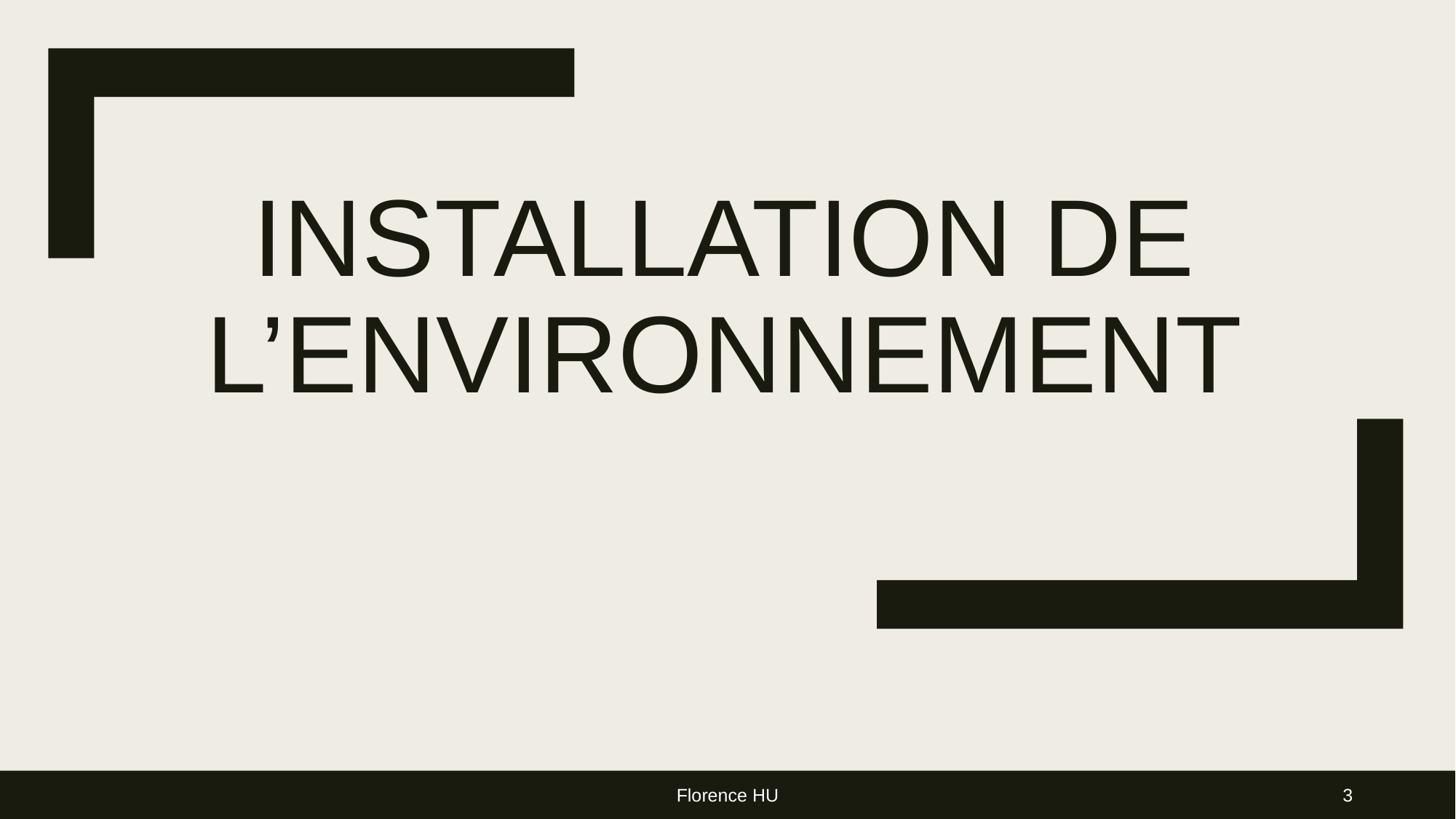

# Installation de l’environnement

Florence HU
3